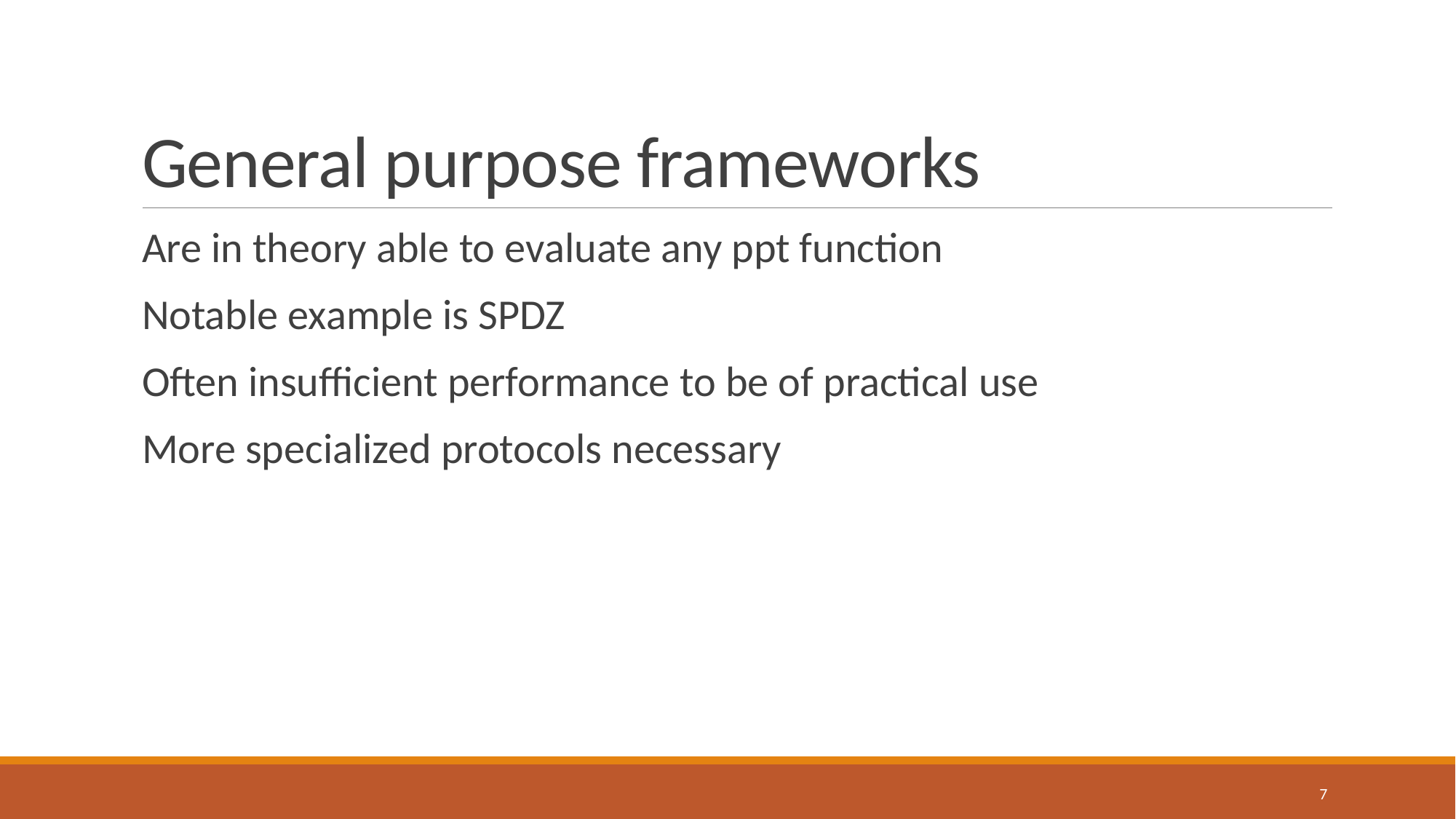

# General purpose frameworks
Are in theory able to evaluate any ppt function
Notable example is SPDZ
Often insufficient performance to be of practical use
More specialized protocols necessary
7